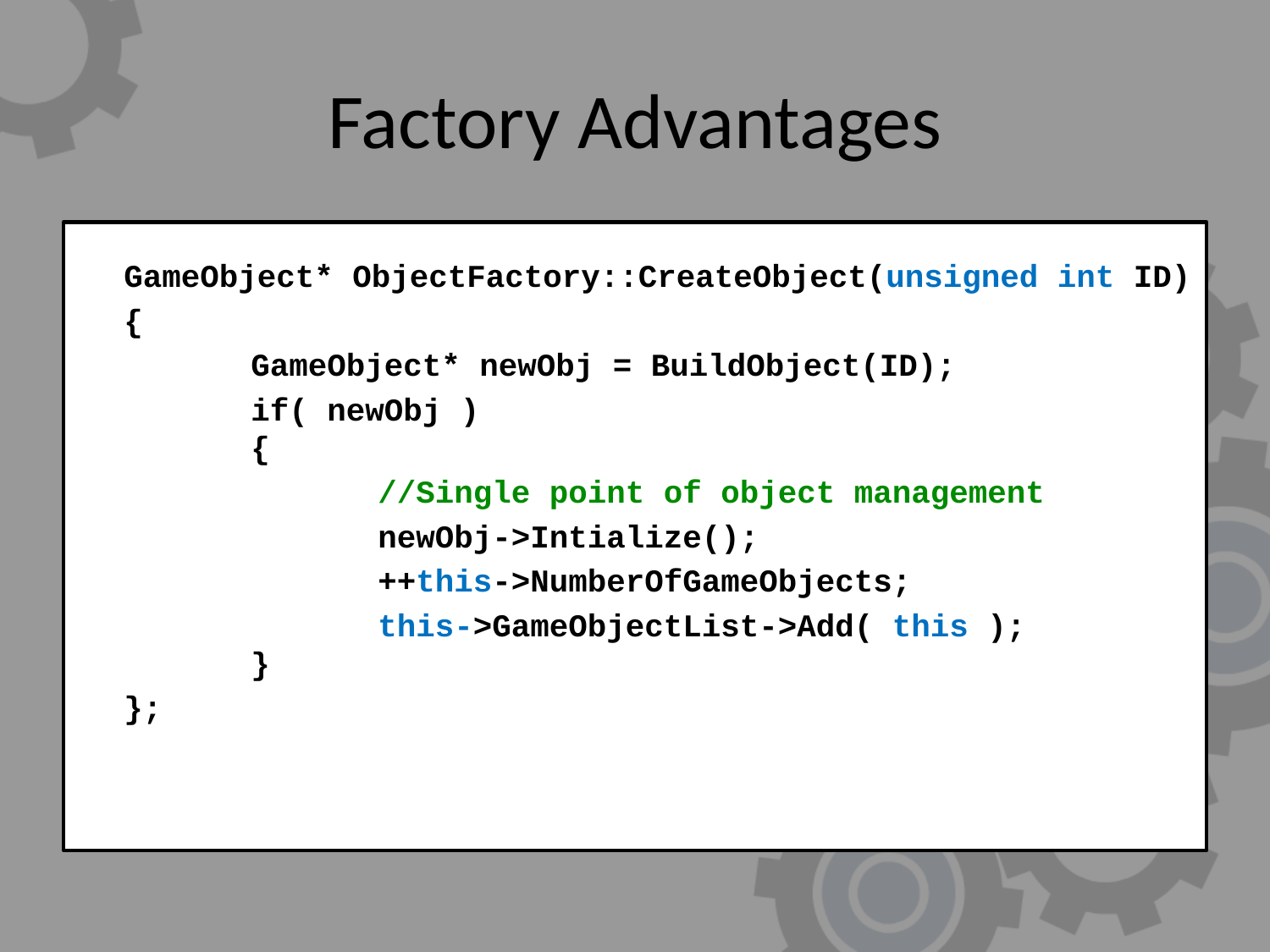

# Factory Advantages

	GameObject* ObjectFactory::CreateObject(unsigned int ID)
	{
		GameObject* newObj = BuildObject(ID);
		if( newObj )
	{
			//Single point of object management
			newObj->Intialize();
			++this->NumberOfGameObjects;
			this->GameObjectList->Add( this );
	}
	};